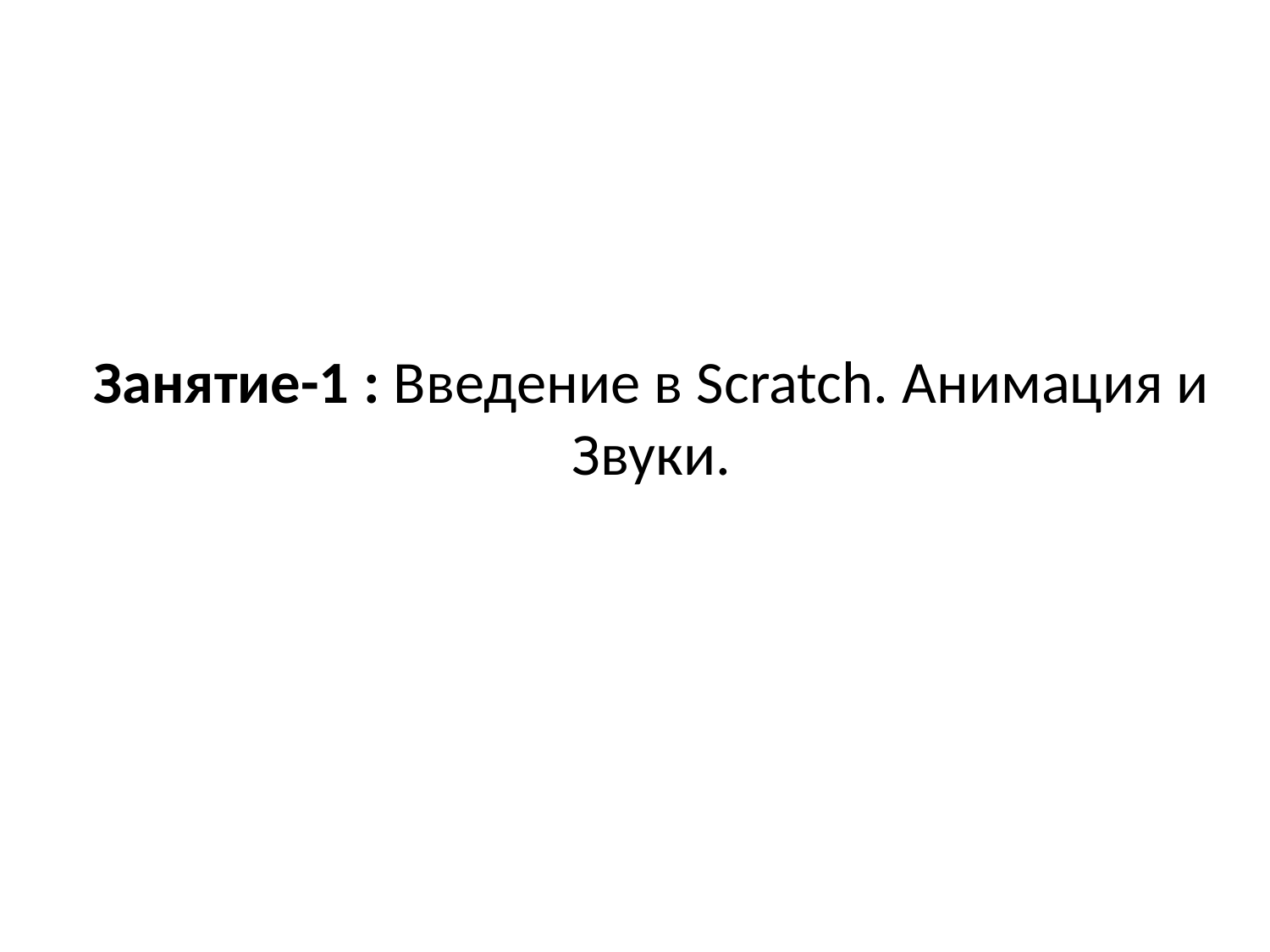

# Занятие-1 : Введение в Scratch. Анимация и Звуки.